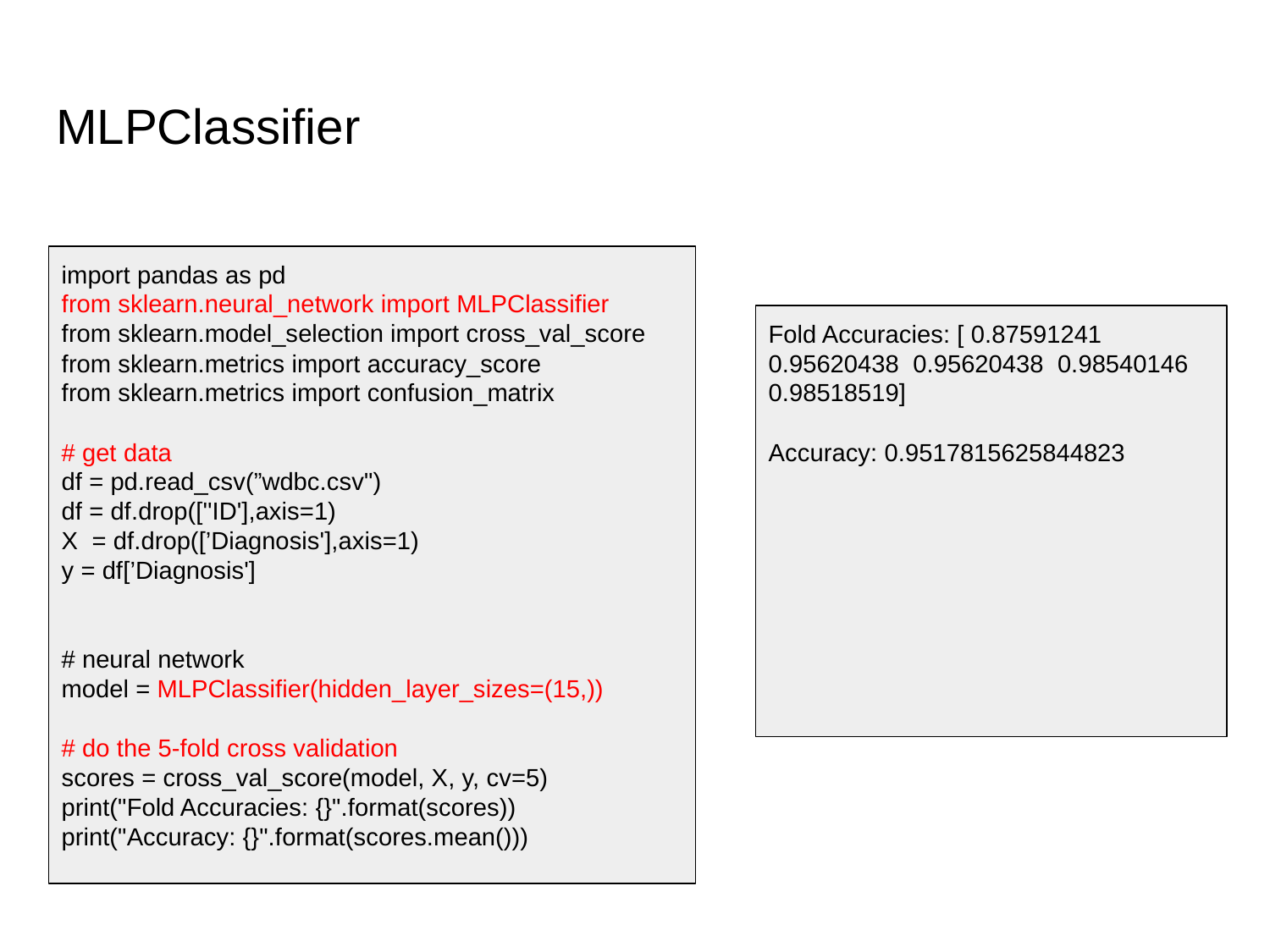

# MLPClassifier
import pandas as pd
from sklearn.neural_network import MLPClassifier
from sklearn.model_selection import cross_val_score
from sklearn.metrics import accuracy_score
from sklearn.metrics import confusion_matrix

# get data
df = pd.read_csv(”wdbc.csv")
df = df.drop([''ID'],axis=1)
X  = df.drop([’Diagnosis'],axis=1)
y = df[’Diagnosis']

# neural network
model = MLPClassifier(hidden_layer_sizes=(15,))

# do the 5-fold cross validation
scores = cross_val_score(model, X, y, cv=5)
print("Fold Accuracies: {}".format(scores))
print("Accuracy: {}".format(scores.mean()))

Fold Accuracies: [ 0.87591241  0.95620438  0.95620438  0.98540146  0.98518519]

Accuracy: 0.9517815625844823